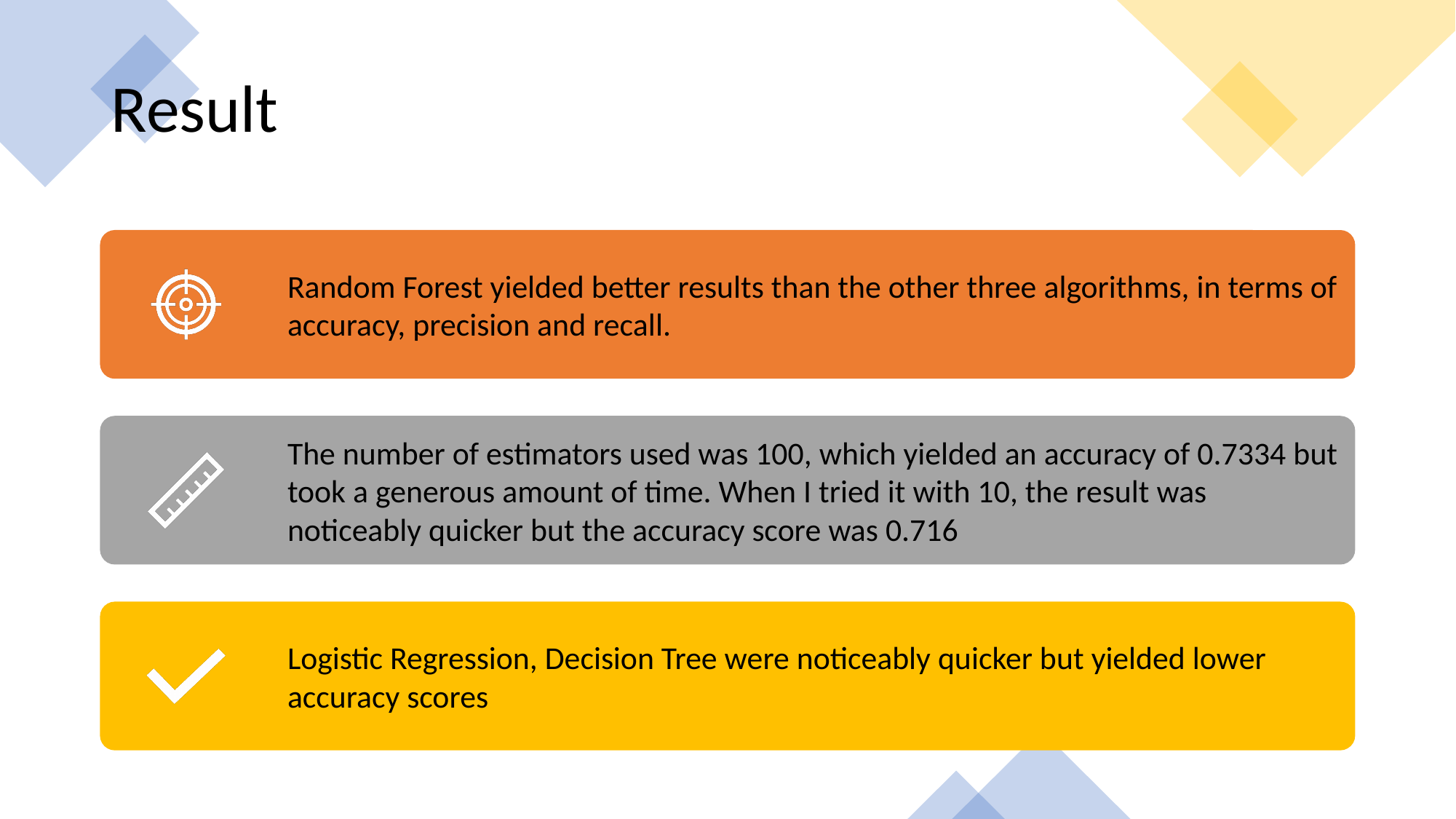

# Result

Random Forest yielded better results than the other three algorithms, in terms of accuracy, precision and recall.
The number of estimators used was 100, which yielded an accuracy of 0.7334 but took a generous amount of time. When I tried it with 10, the result was noticeably quicker but the accuracy score was 0.716
Logistic Regression, Decision Tree were noticeably quicker but yielded lower accuracy scores